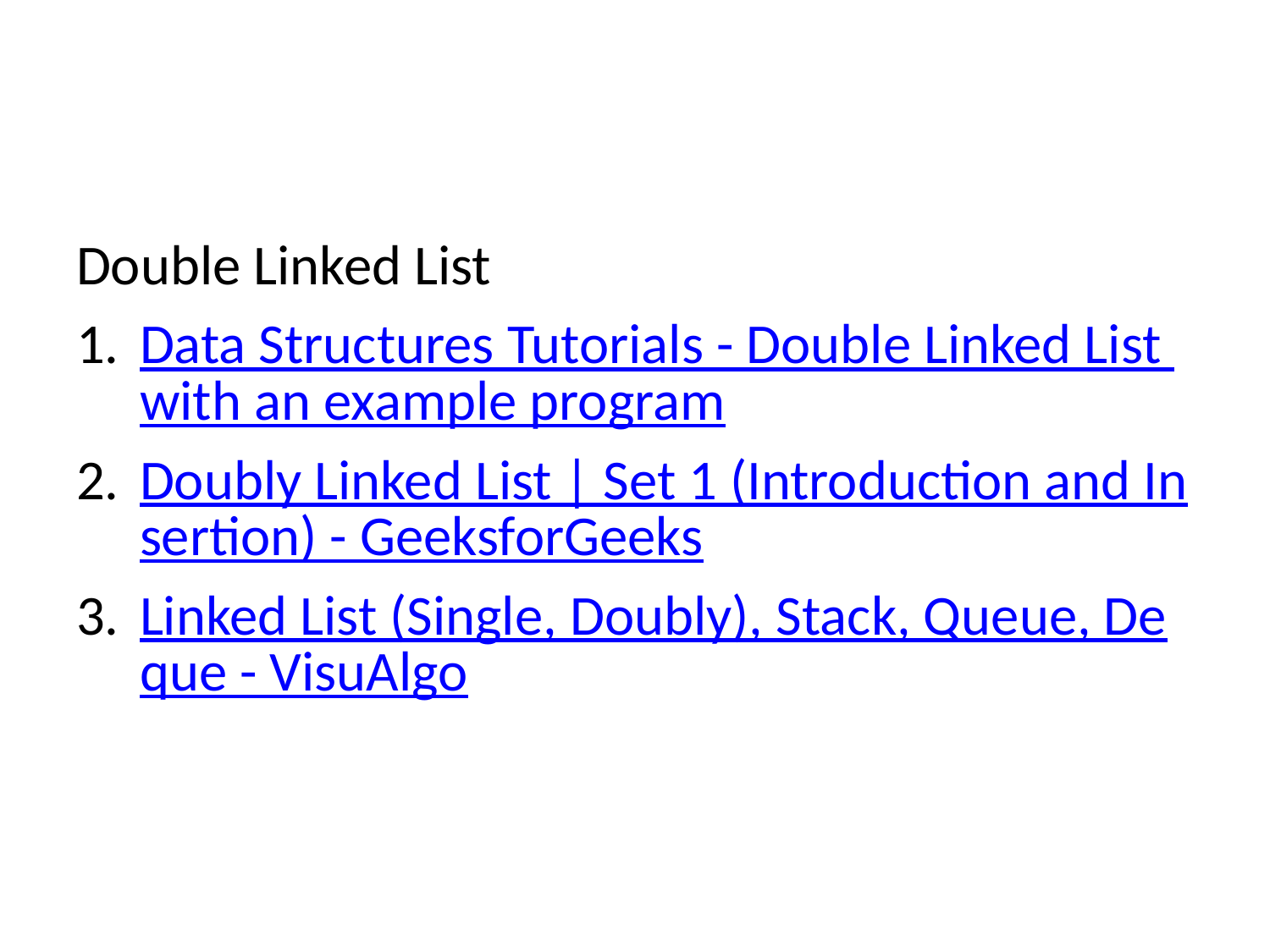

Double Linked List
Data Structures Tutorials - Double Linked List with an example program
Doubly Linked List | Set 1 (Introduction and Insertion) - GeeksforGeeks
Linked List (Single, Doubly), Stack, Queue, Deque - VisuAlgo